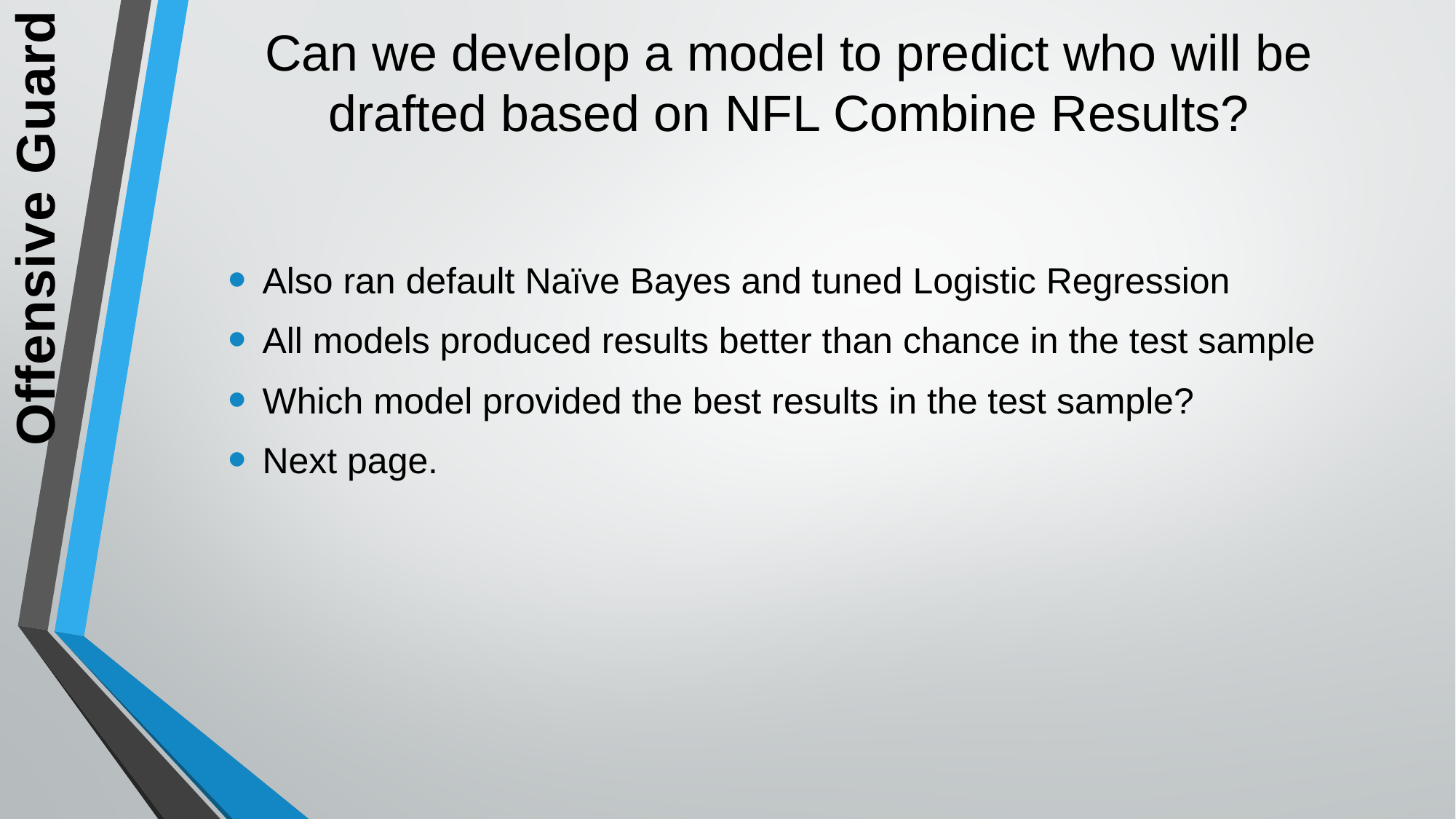

# Can we develop a model to predict who will be drafted based on NFL Combine Results?
Also ran default Naïve Bayes and tuned Logistic Regression
All models produced results better than chance in the test sample
Which model provided the best results in the test sample?
Next page.

Offensive Guard